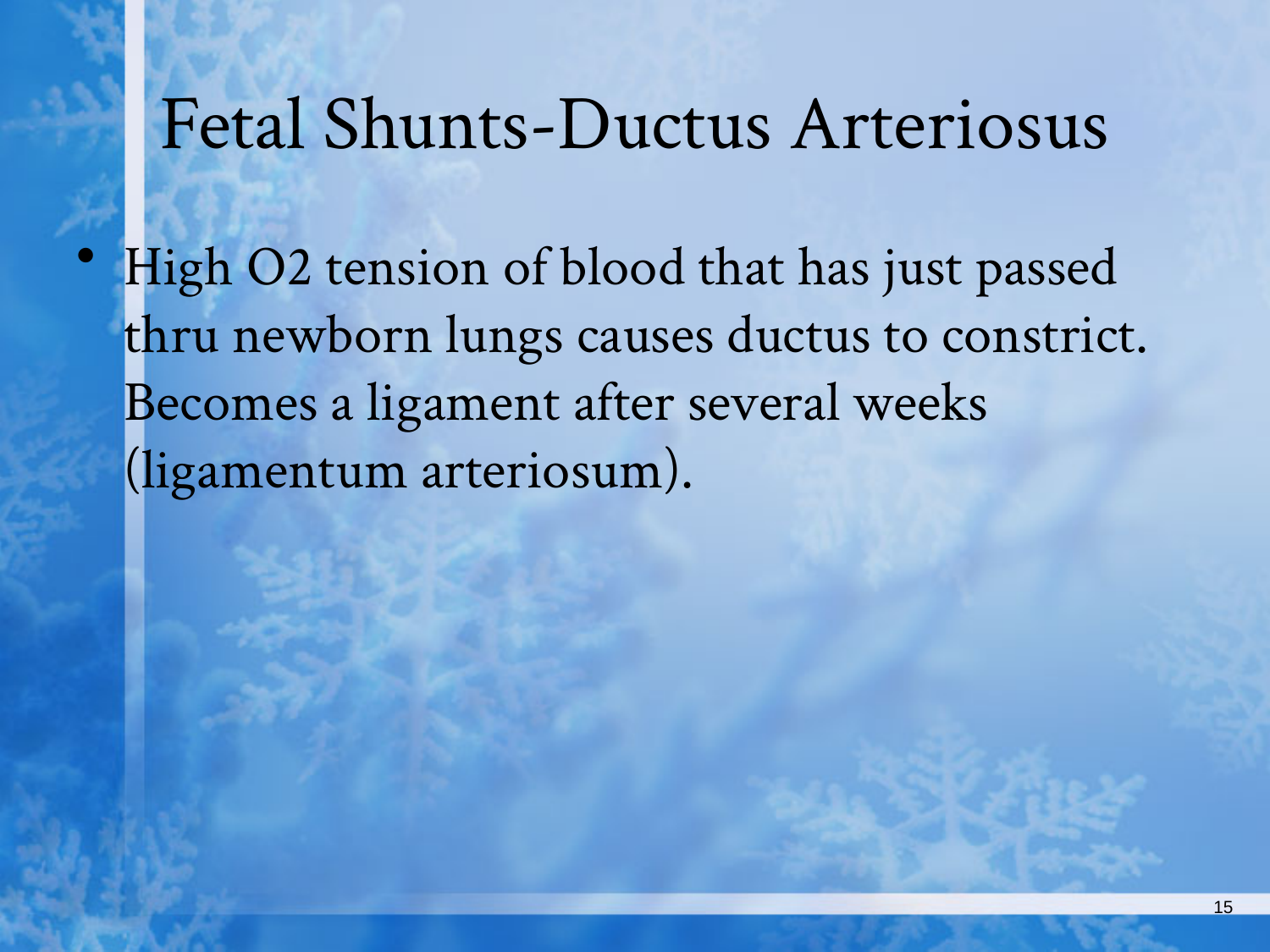

# Fetal Shunts-Ductus Arteriosus
High O2 tension of blood that has just passed thru newborn lungs causes ductus to constrict. Becomes a ligament after several weeks (ligamentum arteriosum).

15